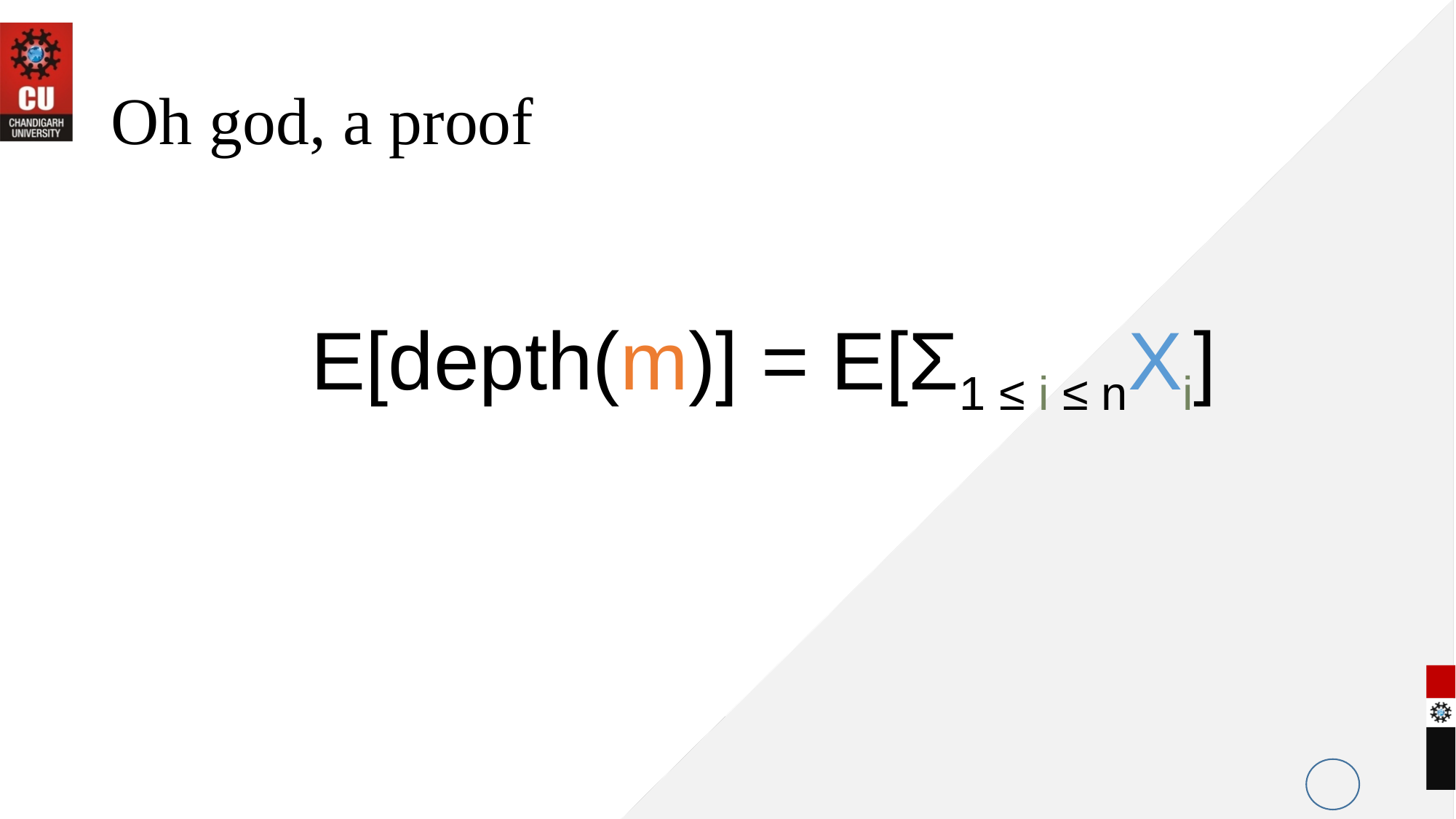

# Oh god, a proof
E[depth(m)] = E[Σ1 ≤ i ≤ nXi]